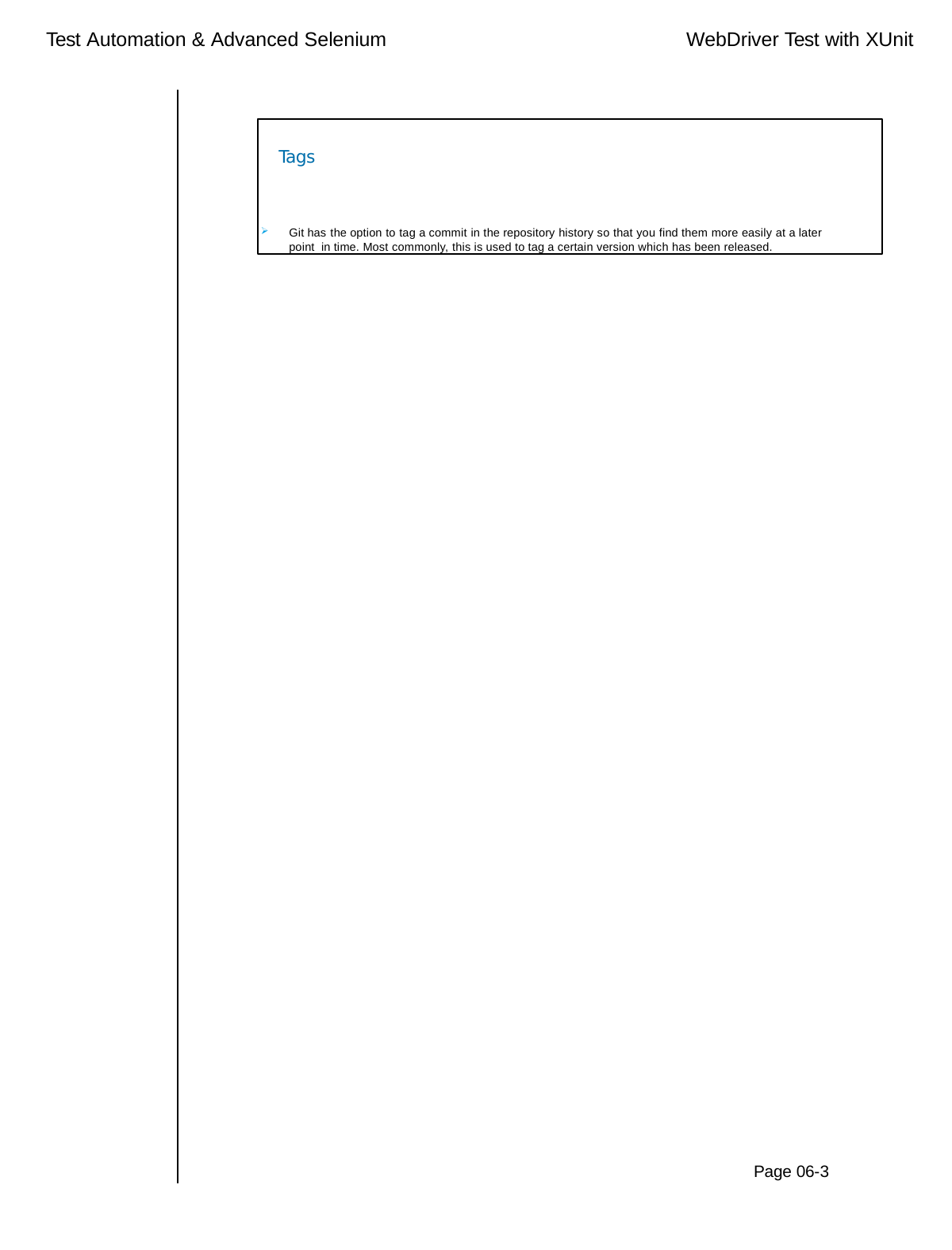

Test Automation & Advanced Selenium
WebDriver Test with XUnit

Tags

Git has the option to tag a commit in the repository history so that you find them more easily at a later point  in time. Most commonly, this is used to tag a certain version which has been released.
Page 06-3